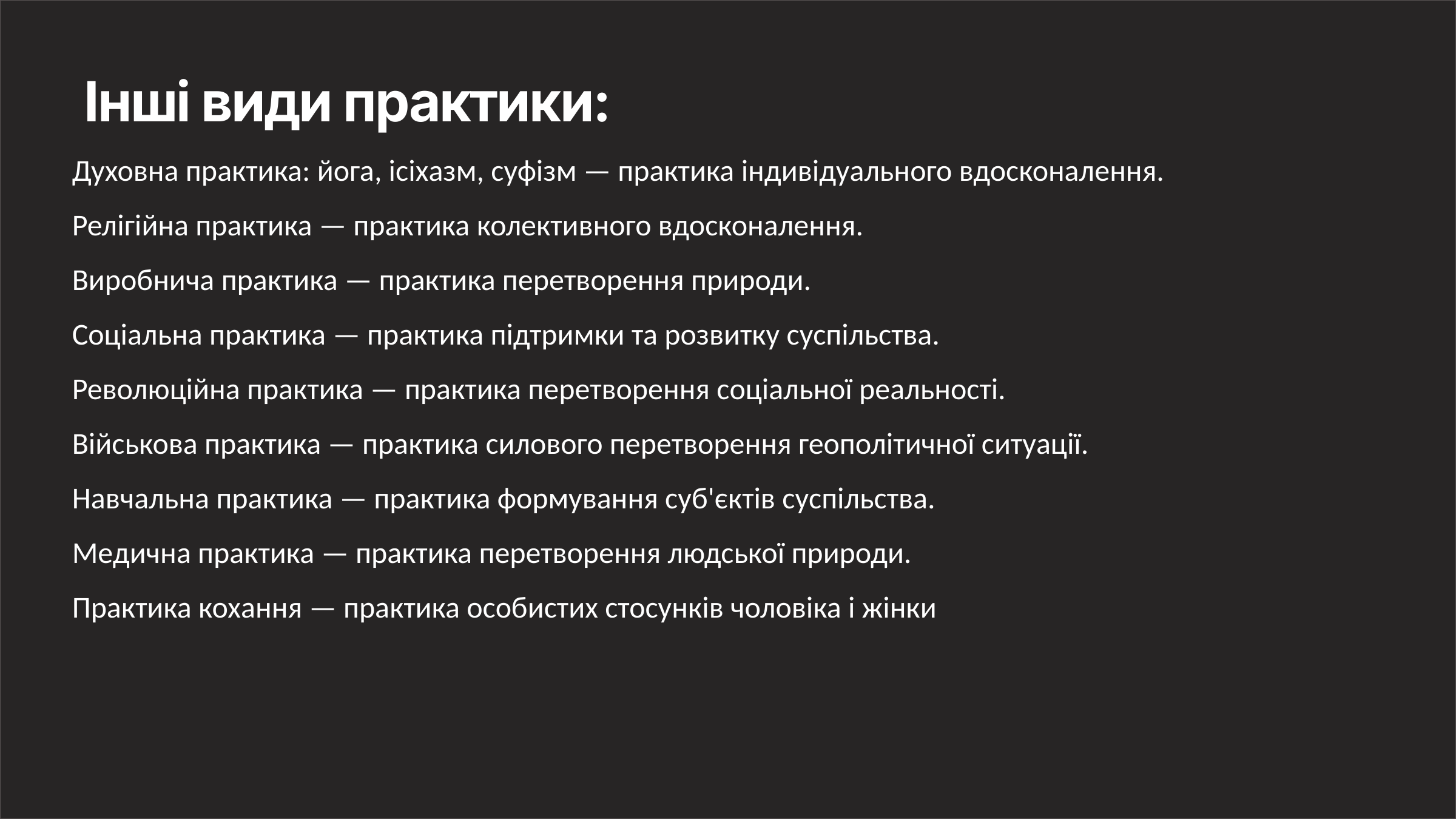

Інші види практики:
Духовна практика: йога, ісіхазм, суфізм — практика індивідуального вдосконалення.
Релігійна практика — практика колективного вдосконалення.
Виробнича практика — практика перетворення природи.
Соціальна практика — практика підтримки та розвитку суспільства.
Революційна практика — практика перетворення соціальної реальності.
Військова практика — практика силового перетворення геополітичної ситуації.
Навчальна практика — практика формування суб'єктів суспільства.
Медична практика — практика перетворення людської природи.
Практика кохання — практика особистих стосунків чоловіка і жінки